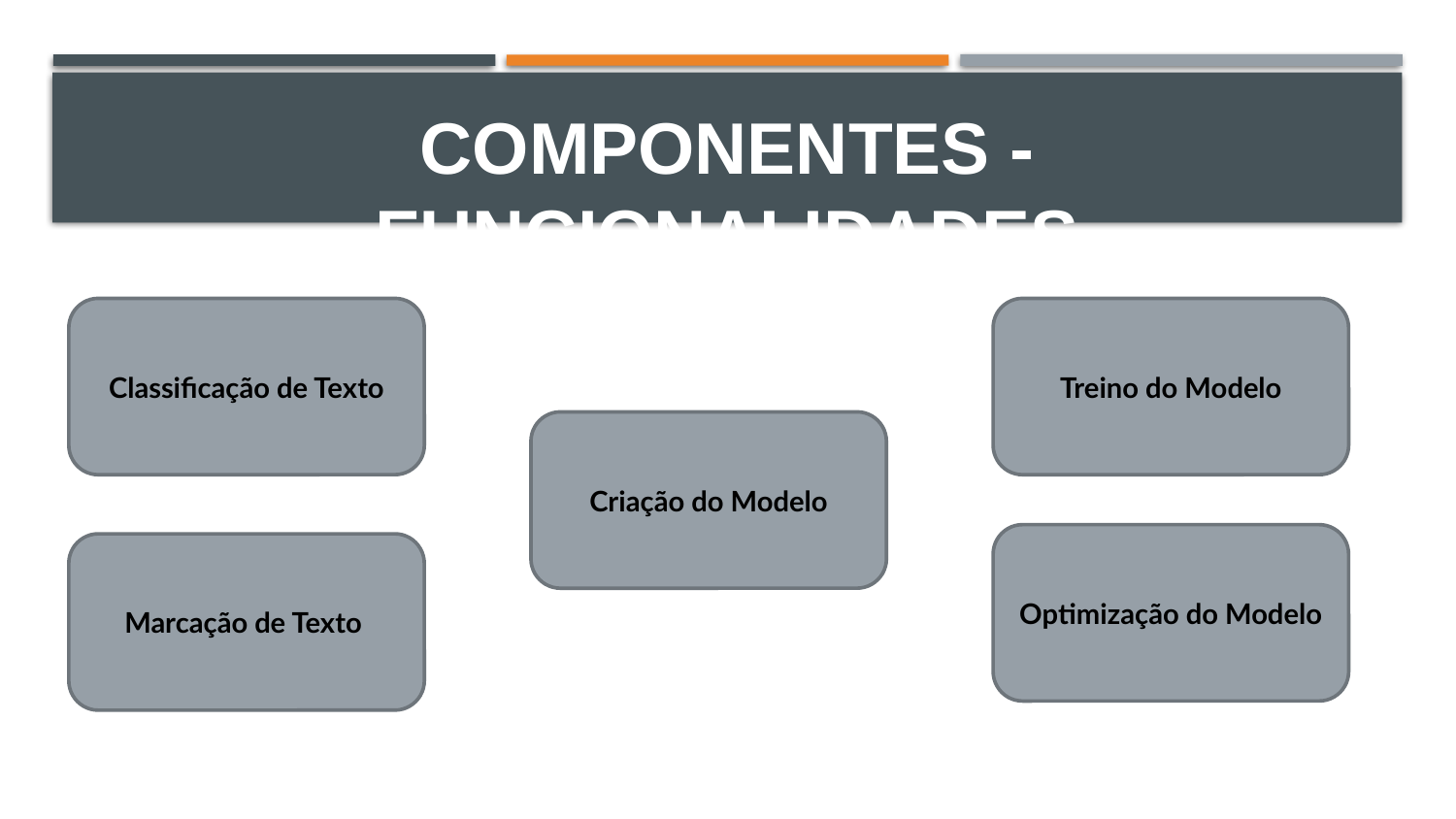

# Componentes - Funcionalidades
Treino do Modelo
Classificação de Texto
Criação do Modelo
Optimização do Modelo
Marcação de Texto